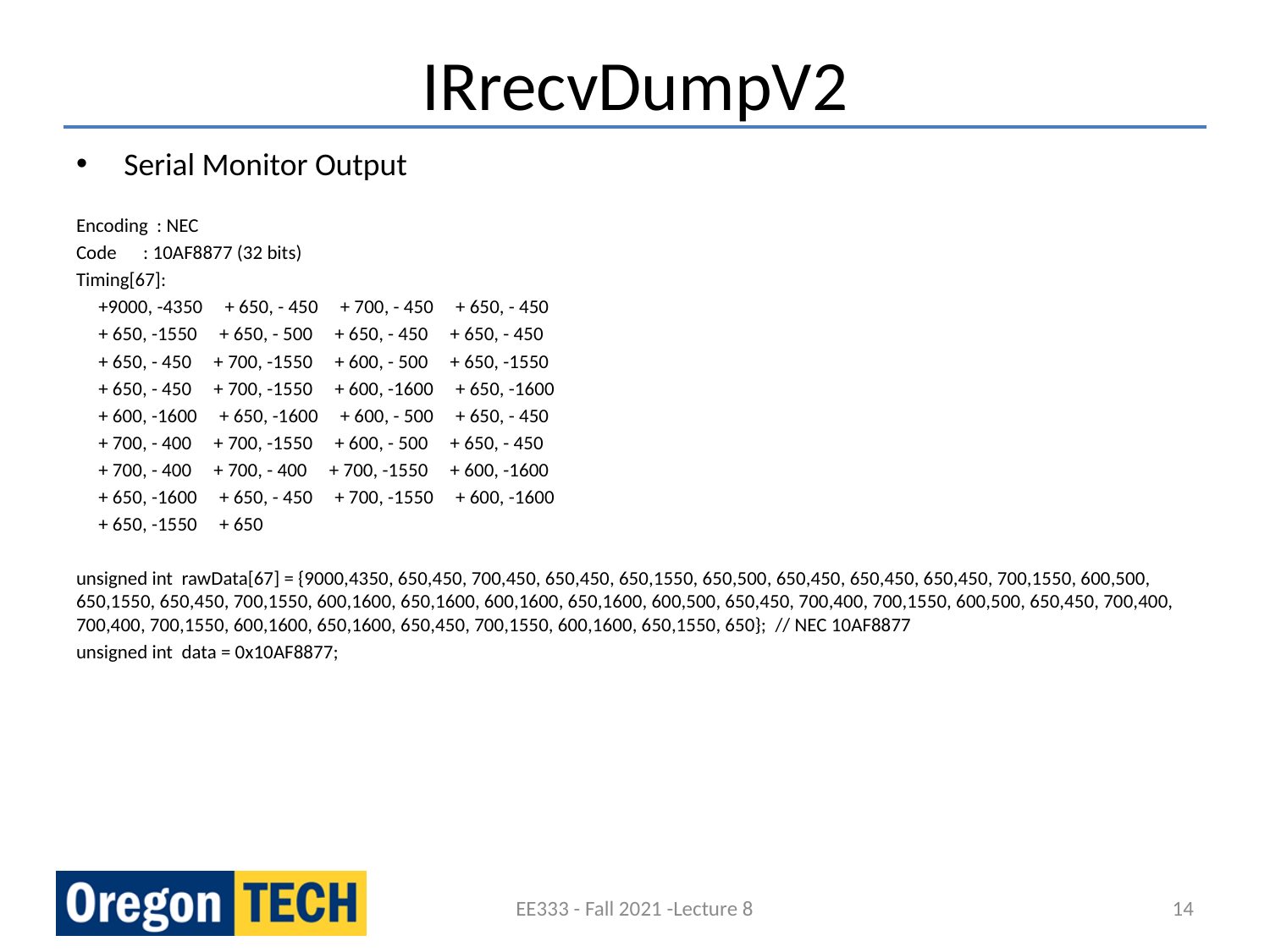

# IRrecvDumpV2
Serial Monitor Output

Encoding  : NEC
Code      : 10AF8877 (32 bits)
Timing[67]:
     +9000, -4350     + 650, - 450     + 700, - 450     + 650, - 450
     + 650, -1550     + 650, - 500     + 650, - 450     + 650, - 450
     + 650, - 450     + 700, -1550     + 600, - 500     + 650, -1550
     + 650, - 450     + 700, -1550     + 600, -1600     + 650, -1600
     + 600, -1600     + 650, -1600     + 600, - 500     + 650, - 450
     + 700, - 400     + 700, -1550     + 600, - 500     + 650, - 450
     + 700, - 400     + 700, - 400     + 700, -1550     + 600, -1600
     + 650, -1600     + 650, - 450     + 700, -1550     + 600, -1600
     + 650, -1550     + 650

unsigned int  rawData[67] = {9000,4350, 650,450, 700,450, 650,450, 650,1550, 650,500, 650,450, 650,450, 650,450, 700,1550, 600,500, 650,1550, 650,450, 700,1550, 600,1600, 650,1600, 600,1600, 650,1600, 600,500, 650,450, 700,400, 700,1550, 600,500, 650,450, 700,400, 700,400, 700,1550, 600,1600, 650,1600, 650,450, 700,1550, 600,1600, 650,1550, 650};  // NEC 10AF8877
unsigned int  data = 0x10AF8877;
EE333 - Fall 2021 -Lecture 8
14